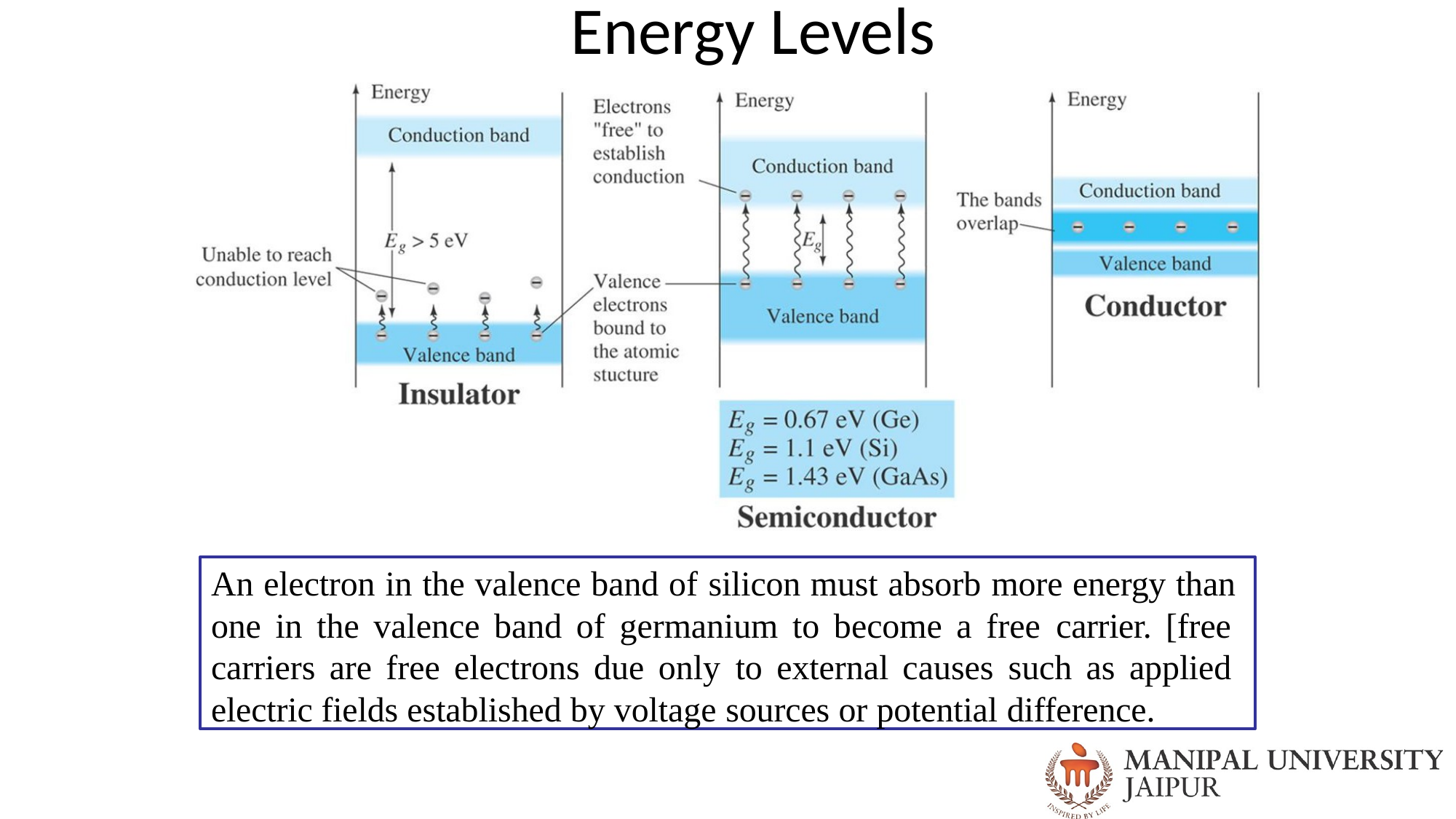

# Energy Levels

An electron in the valence band of silicon must absorb more energy than  one in the valence band of germanium to become a free carrier. [free  carriers are free electrons due only to external causes such as applied  electric fields established by voltage sources or potential difference.